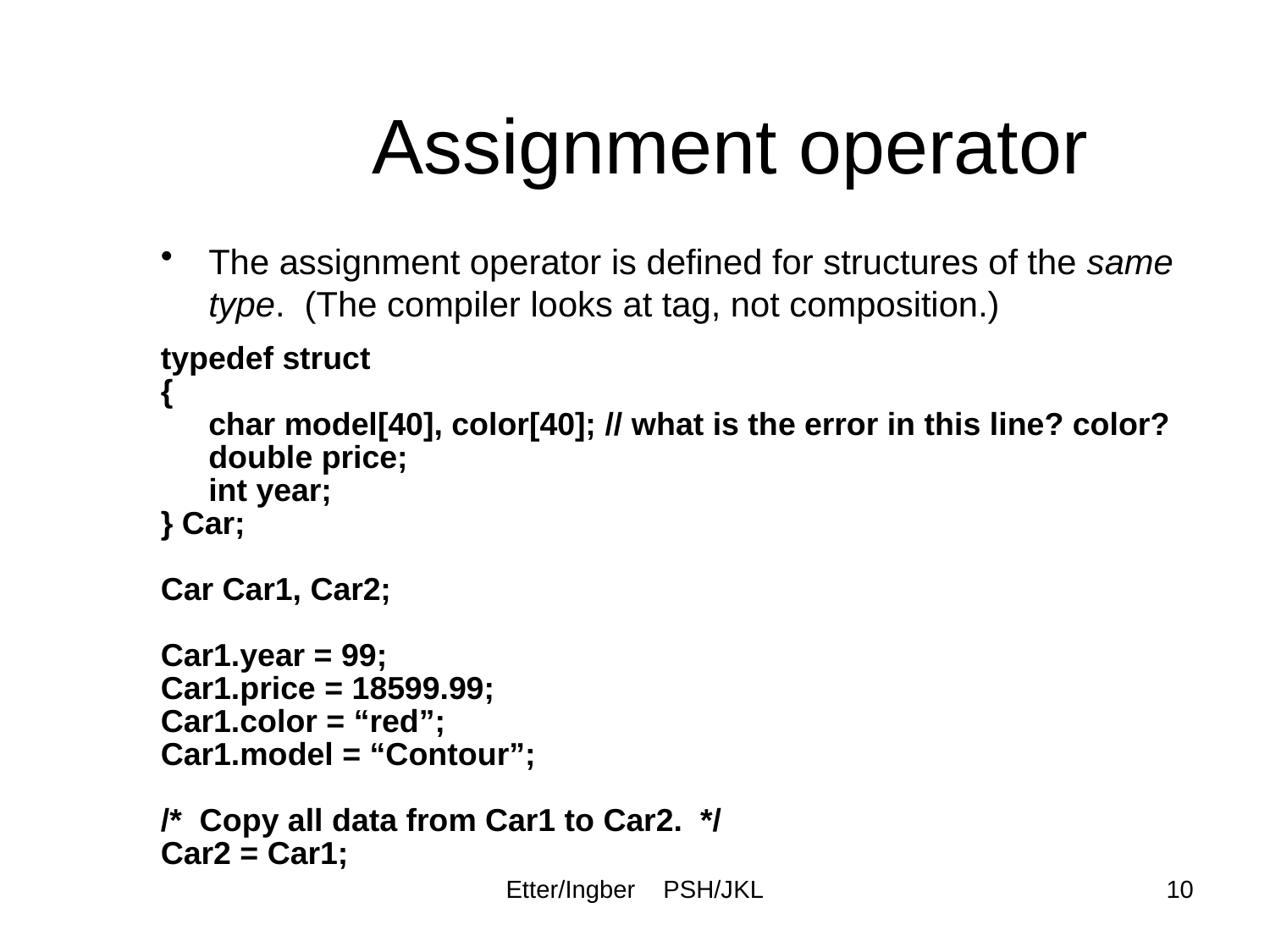

# Assignment operator
The assignment operator is defined for structures of the same type.  (The compiler looks at tag, not composition.)

typedef struct
{
	char model[40], color[40]; // what is the error in this line? color?
	double price;
	int year;
} Car;

Car Car1, Car2;

Car1.year = 99;
Car1.price = 18599.99;
Car1.color = “red”;
Car1.model = “Contour”;

/*  Copy all data from Car1 to Car2.  */
Car2 = Car1;

Etter/Ingber    PSH/JKL
10